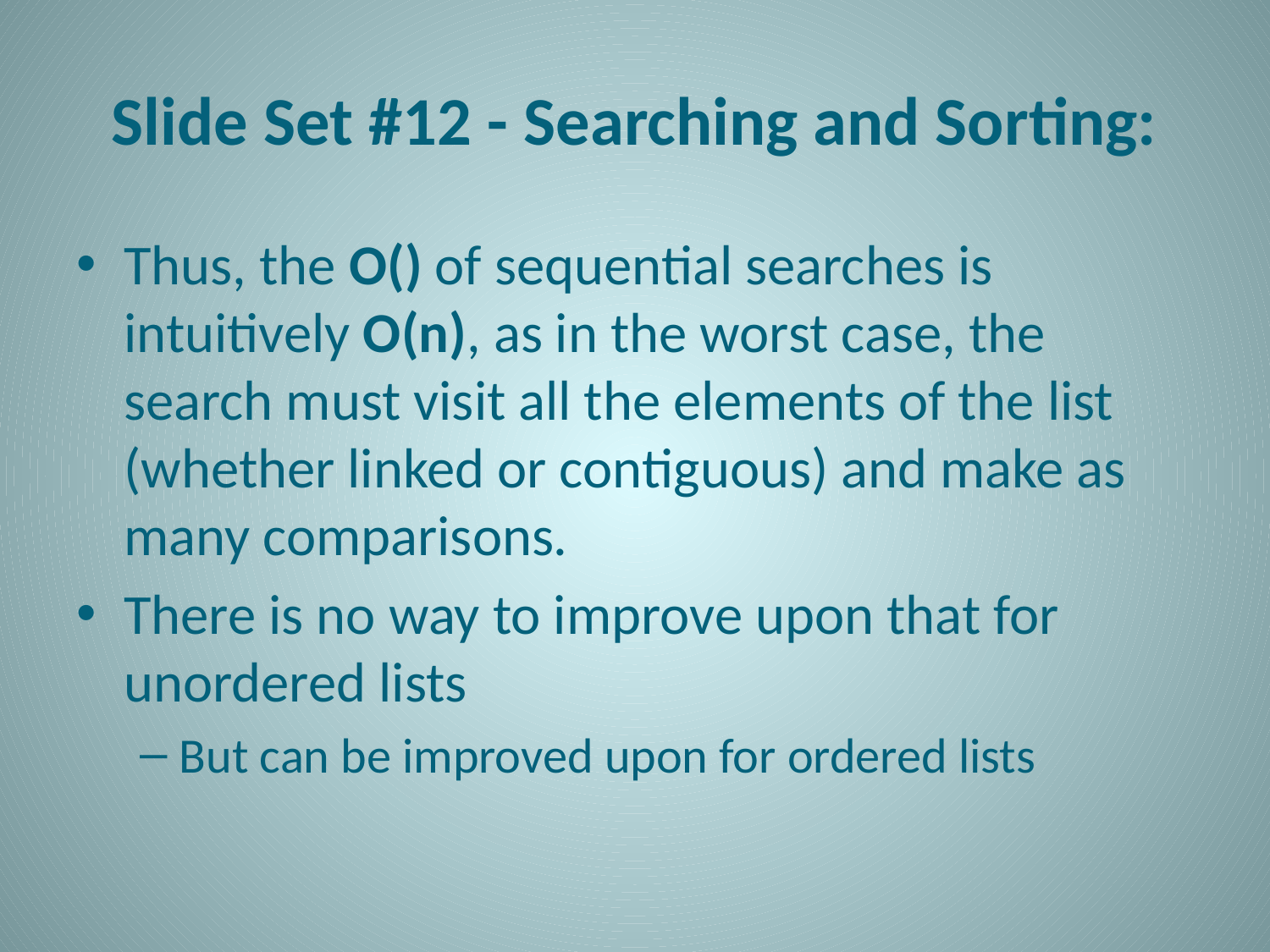

# Slide Set #12 - Searching and Sorting:
Thus, the O() of sequential searches is intuitively O(n), as in the worst case, the search must visit all the elements of the list (whether linked or contiguous) and make as many comparisons.
There is no way to improve upon that for unordered lists
But can be improved upon for ordered lists